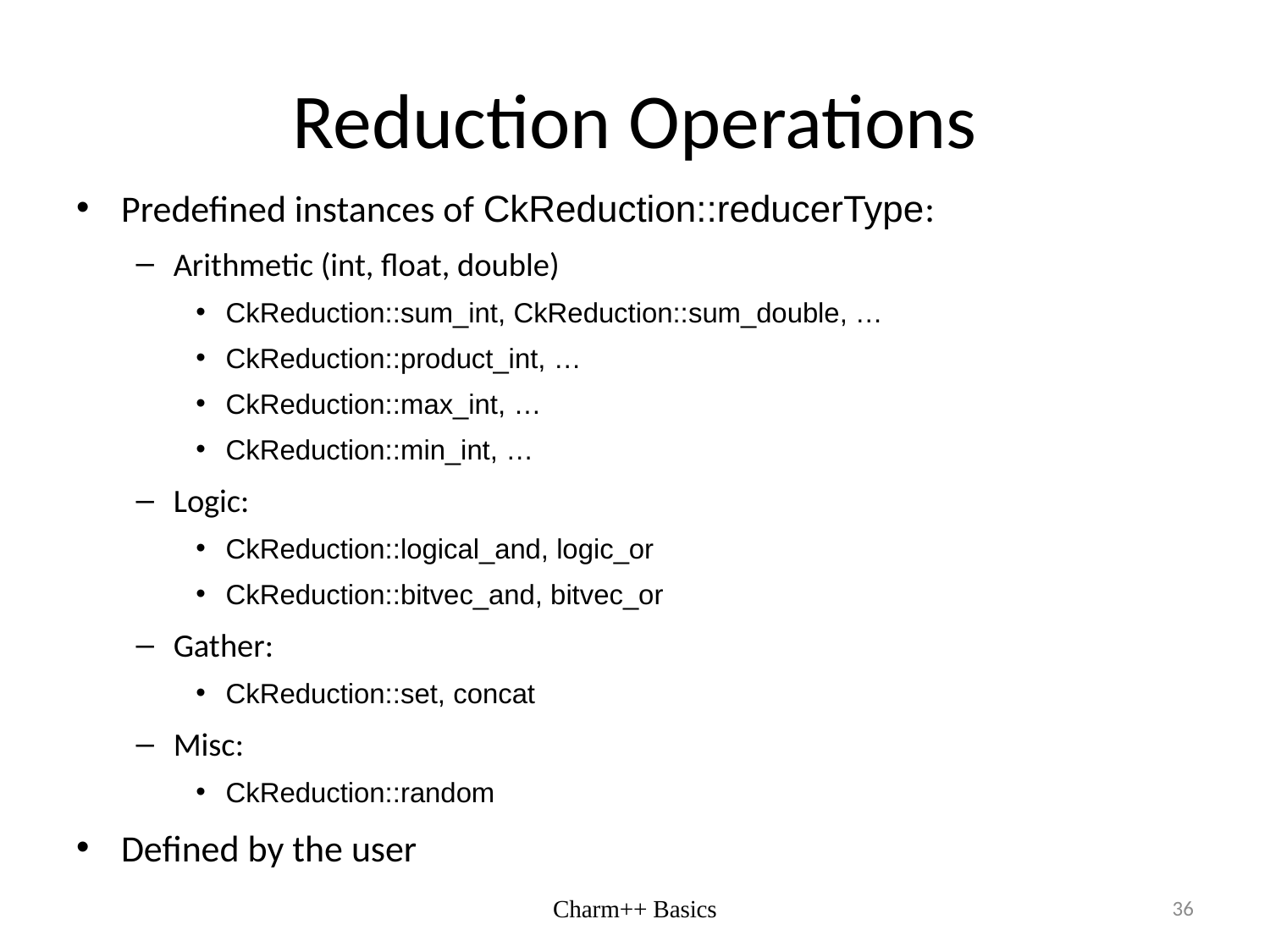

# Reduction Operations
Predefined instances of CkReduction::reducerType:
Arithmetic (int, float, double)
CkReduction::sum_int, CkReduction::sum_double, …
CkReduction::product_int, …
CkReduction::max_int, …
CkReduction::min_int, …
Logic:
CkReduction::logical_and, logic_or
CkReduction::bitvec_and, bitvec_or
Gather:
CkReduction::set, concat
Misc:
CkReduction::random
Defined by the user
Charm++ Basics
36